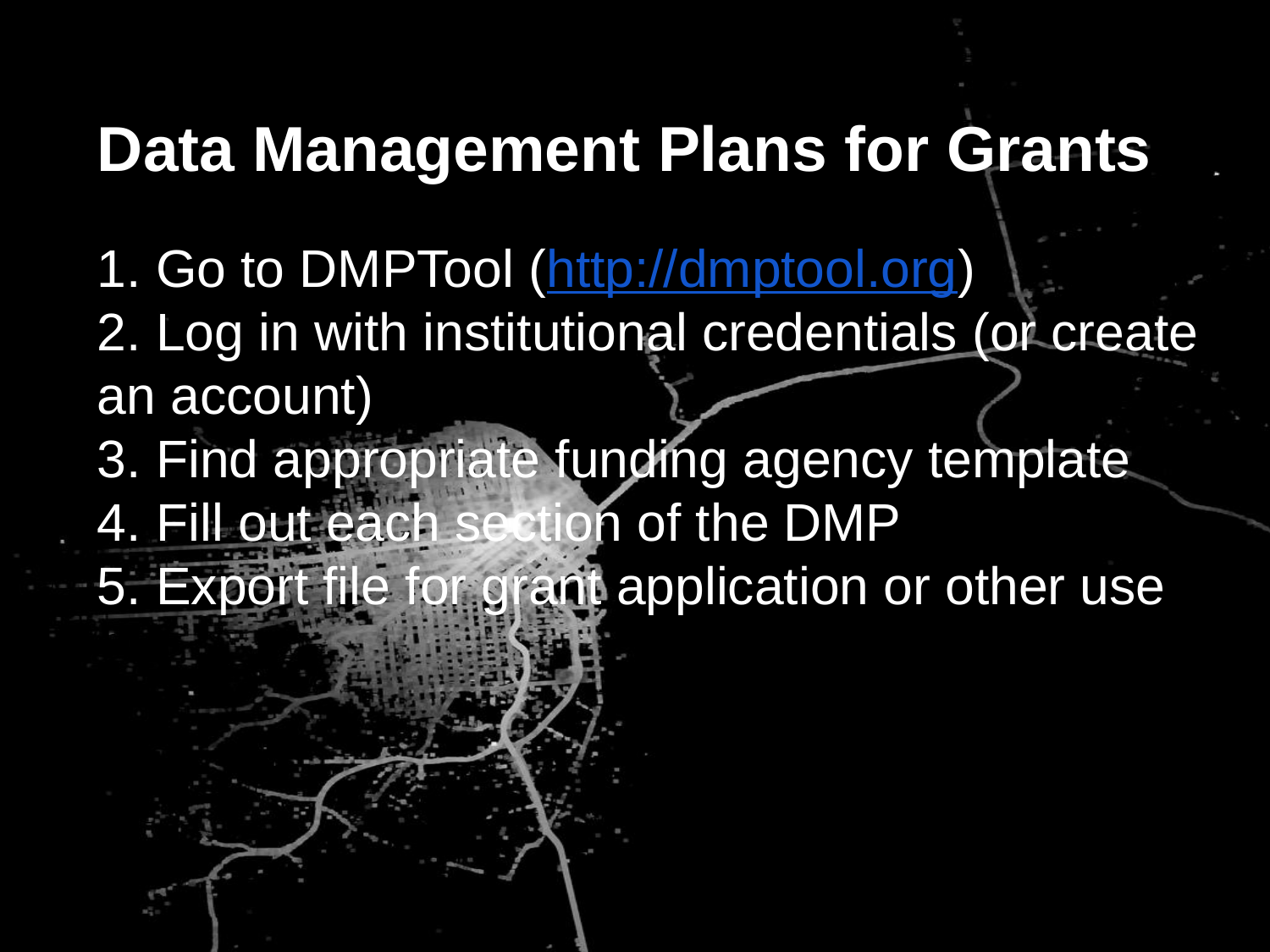

# Data Management Plans for Grants
1. Go to DMPTool (http://dmptool.org)
2. Log in with institutional credentials (or create an account)
3. Find appropriate funding agency template
4. Fill out each section of the DMP
5. Export file for grant application or other use